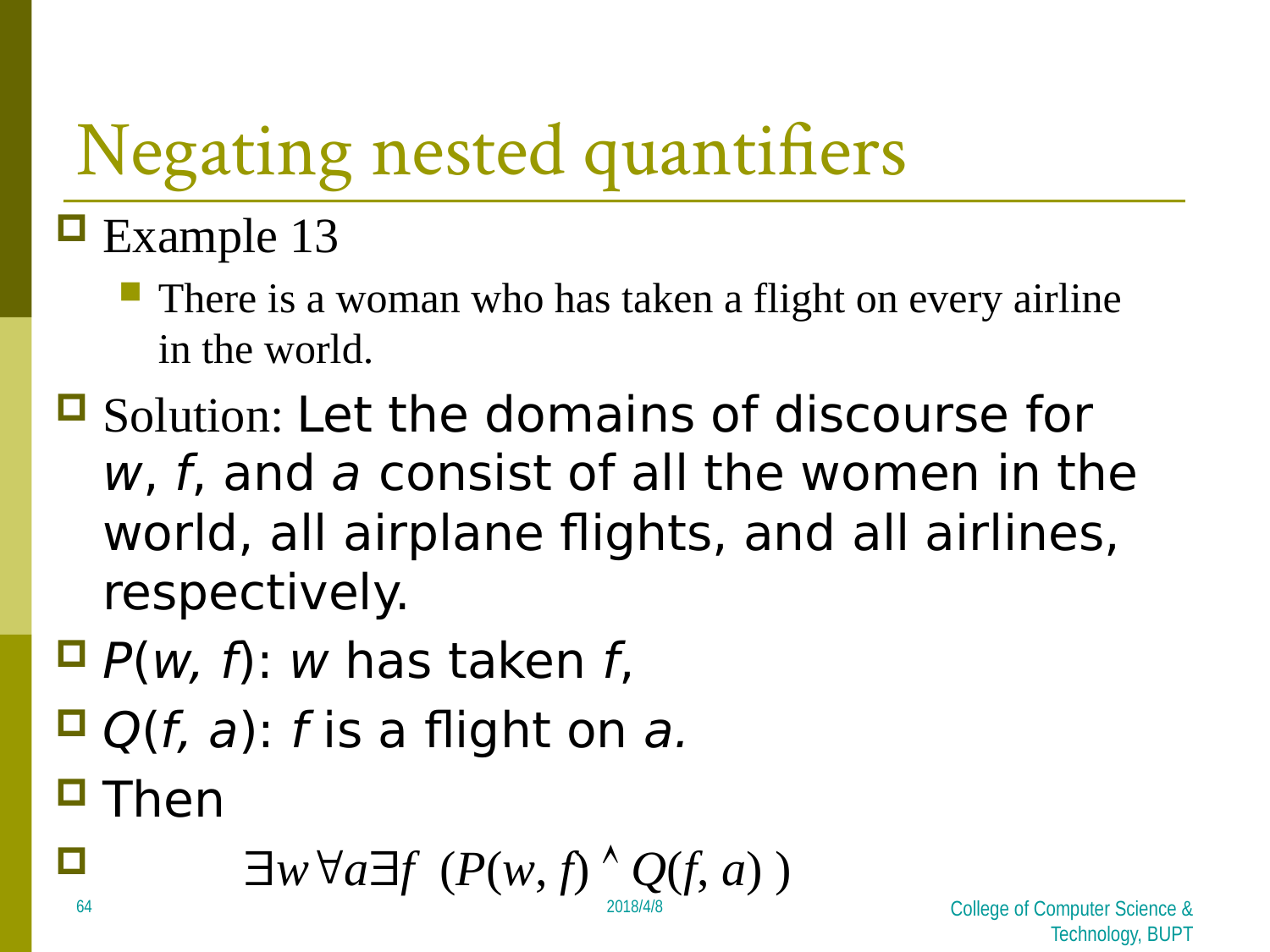

# Negating nested quantifiers
Example 13
There is a woman who has taken a flight on every airline in the world.
Solution: Let the domains of discourse for w, f, and a consist of all the women in the world, all airplane flights, and all airlines, respectively.
P(w, f): w has taken f,
Q(f, a): f is a flight on a.
Then
         ∃w∀a∃f  (P(w, f) ∧ Q(f, a) )

64
2018/4/8
College of Computer Science & Technology, BUPT